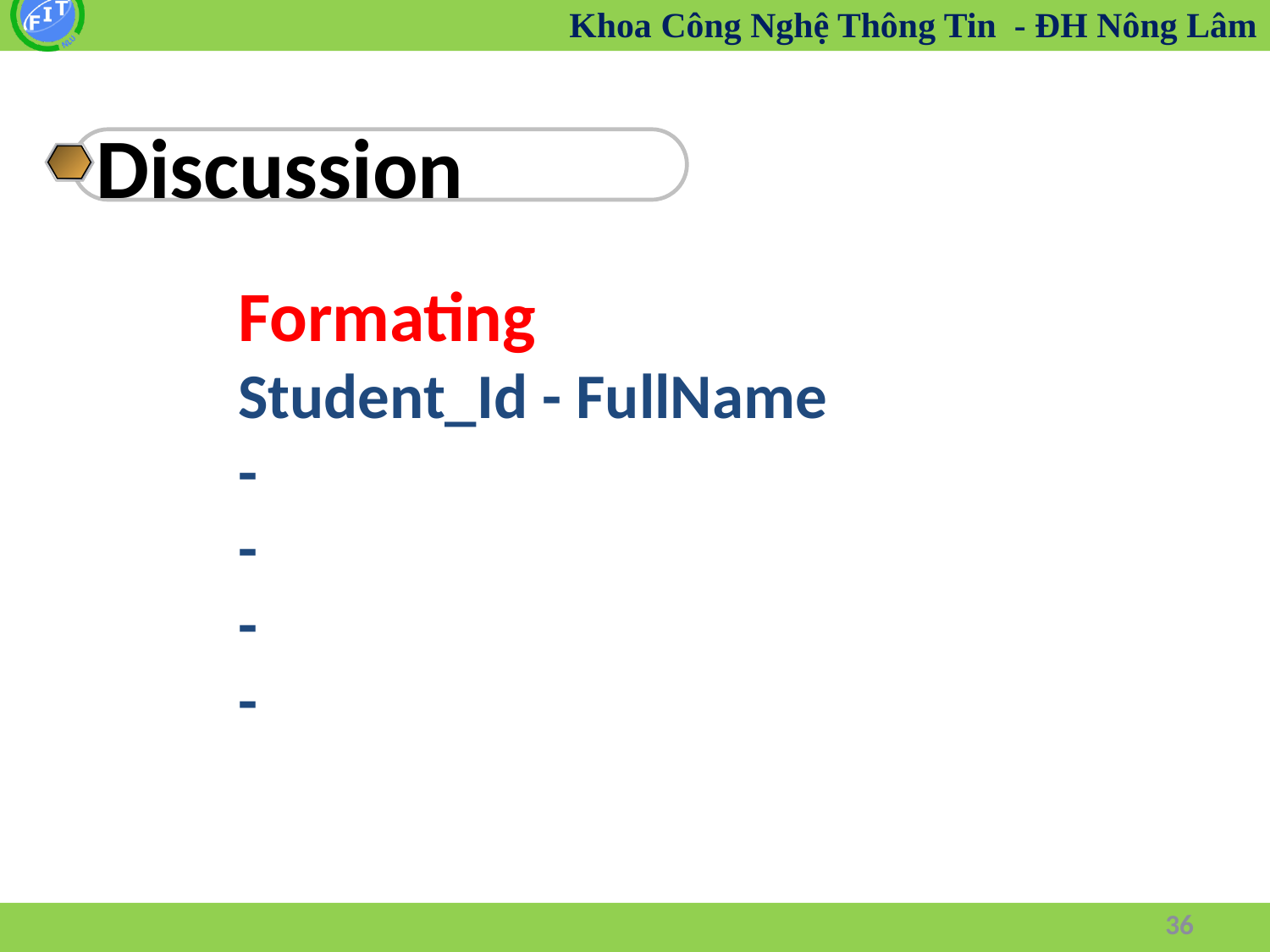

Discussion

Formating
Student_Id - FullName
-
-
-
-

36